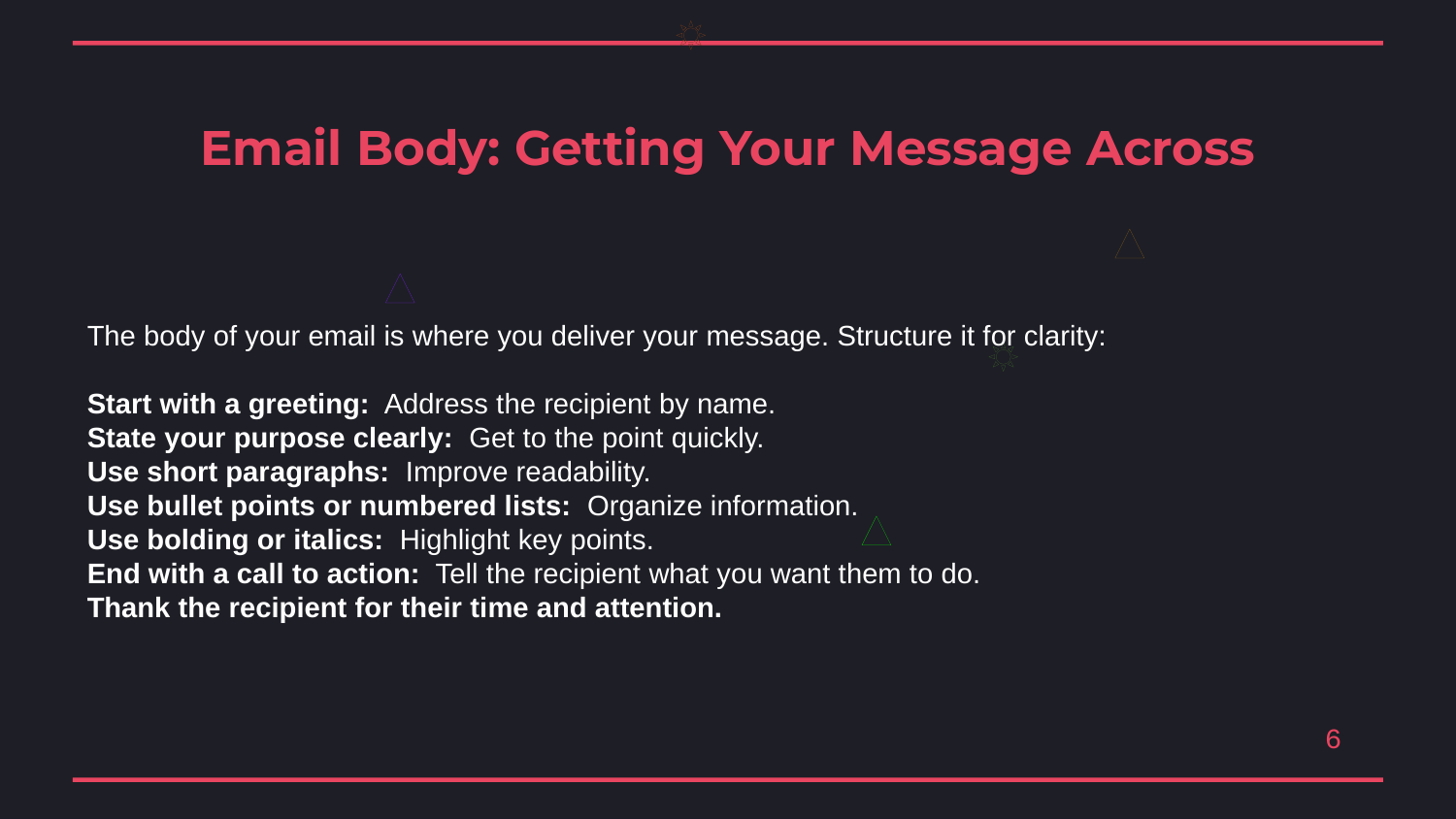

Email Body: Getting Your Message Across

The body of your email is where you deliver your message. Structure it for clarity:

Start with a greeting:  Address the recipient by name.
State your purpose clearly:  Get to the point quickly.
Use short paragraphs:  Improve readability.
Use bullet points or numbered lists:  Organize information.
Use bolding or italics:  Highlight key points.
End with a call to action:  Tell the recipient what you want them to do.
Thank the recipient for their time and attention.

6